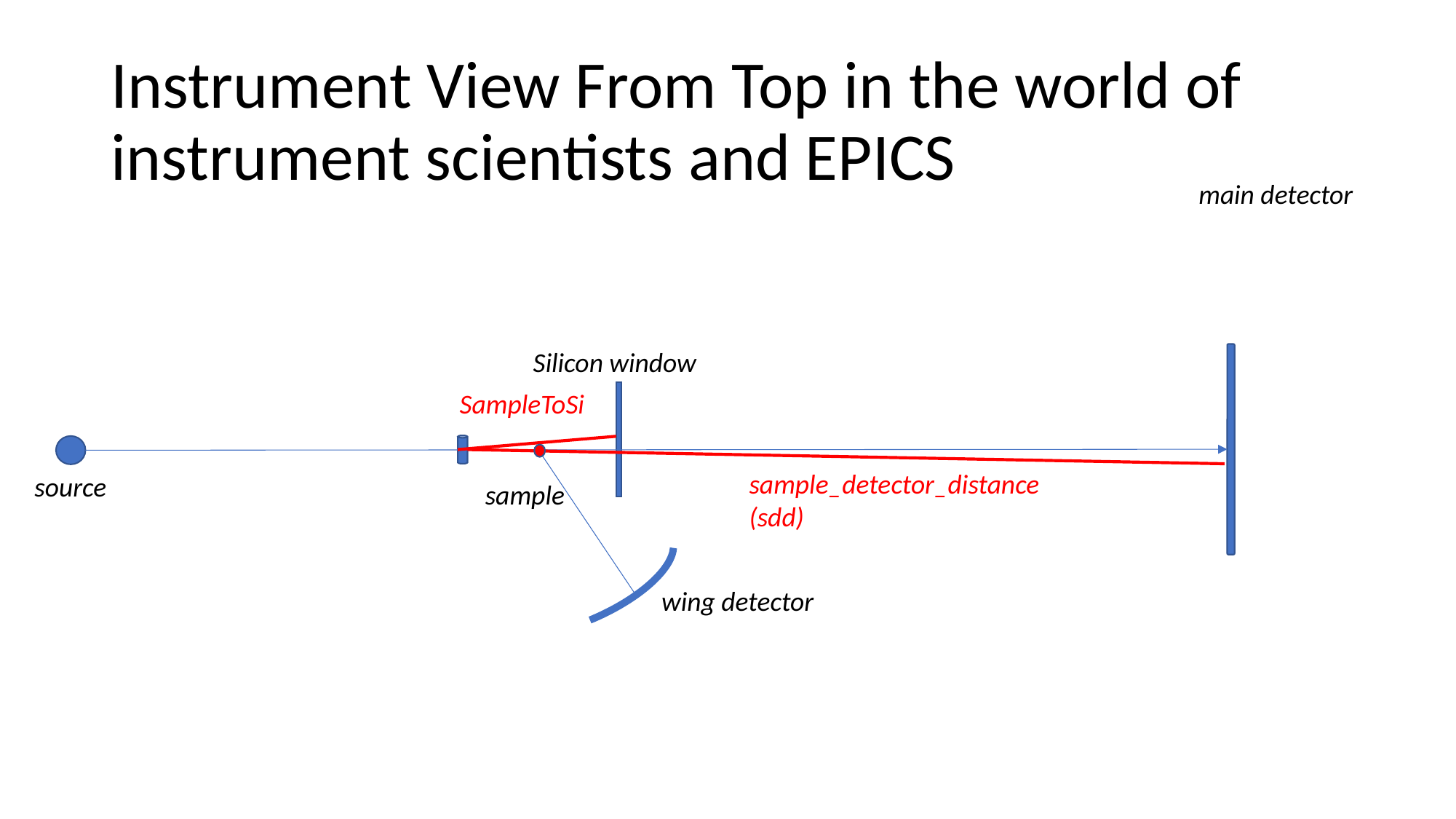

# Instrument View From Top in the world of instrument scientists and EPICS
main detector
Silicon window

SampleToSi

  wing detector
sample_detector_distance
(sdd)
source
sample